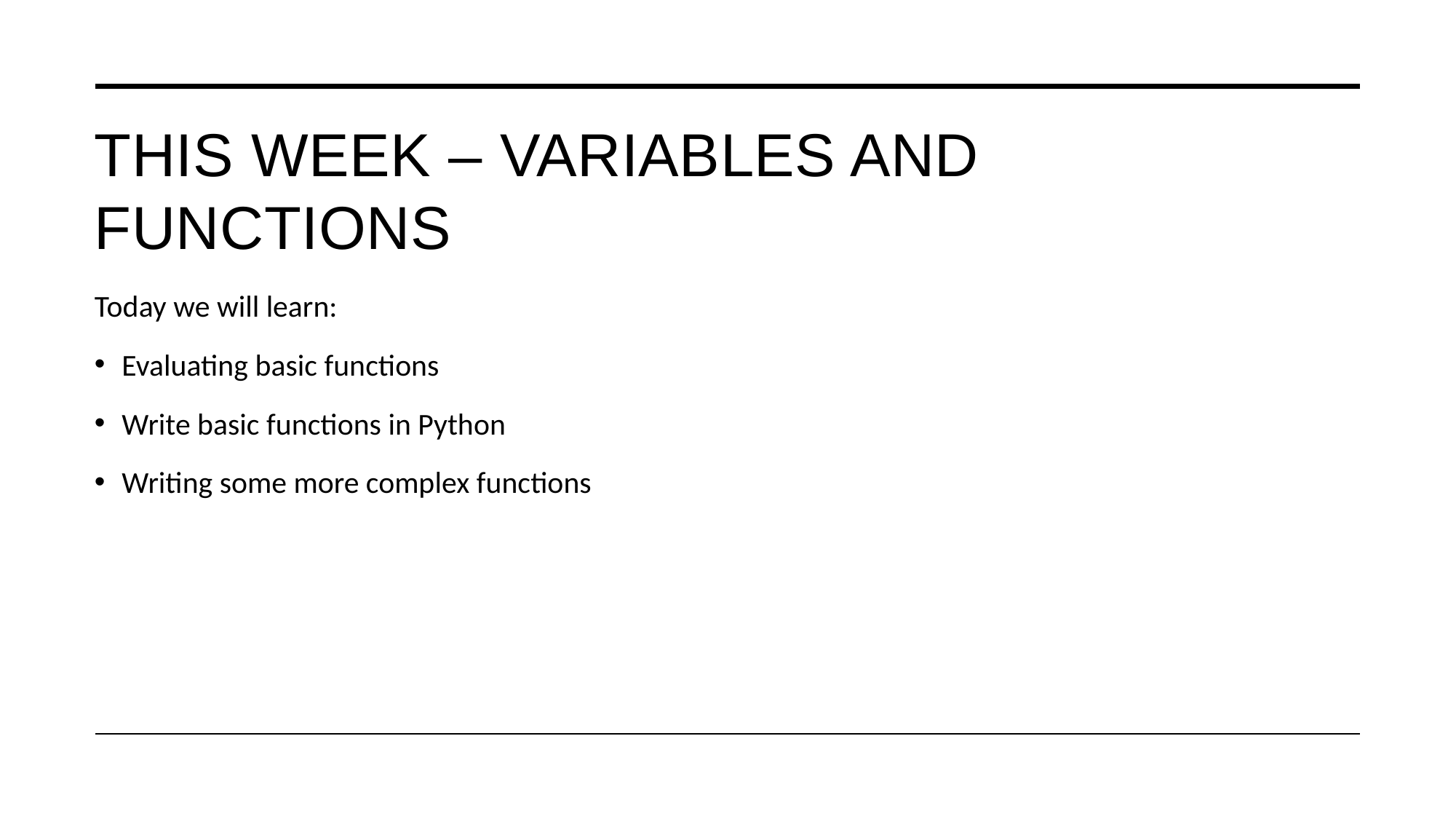

# This Week – Variables and functions
Today we will learn:
Evaluating basic functions
Write basic functions in Python
Writing some more complex functions